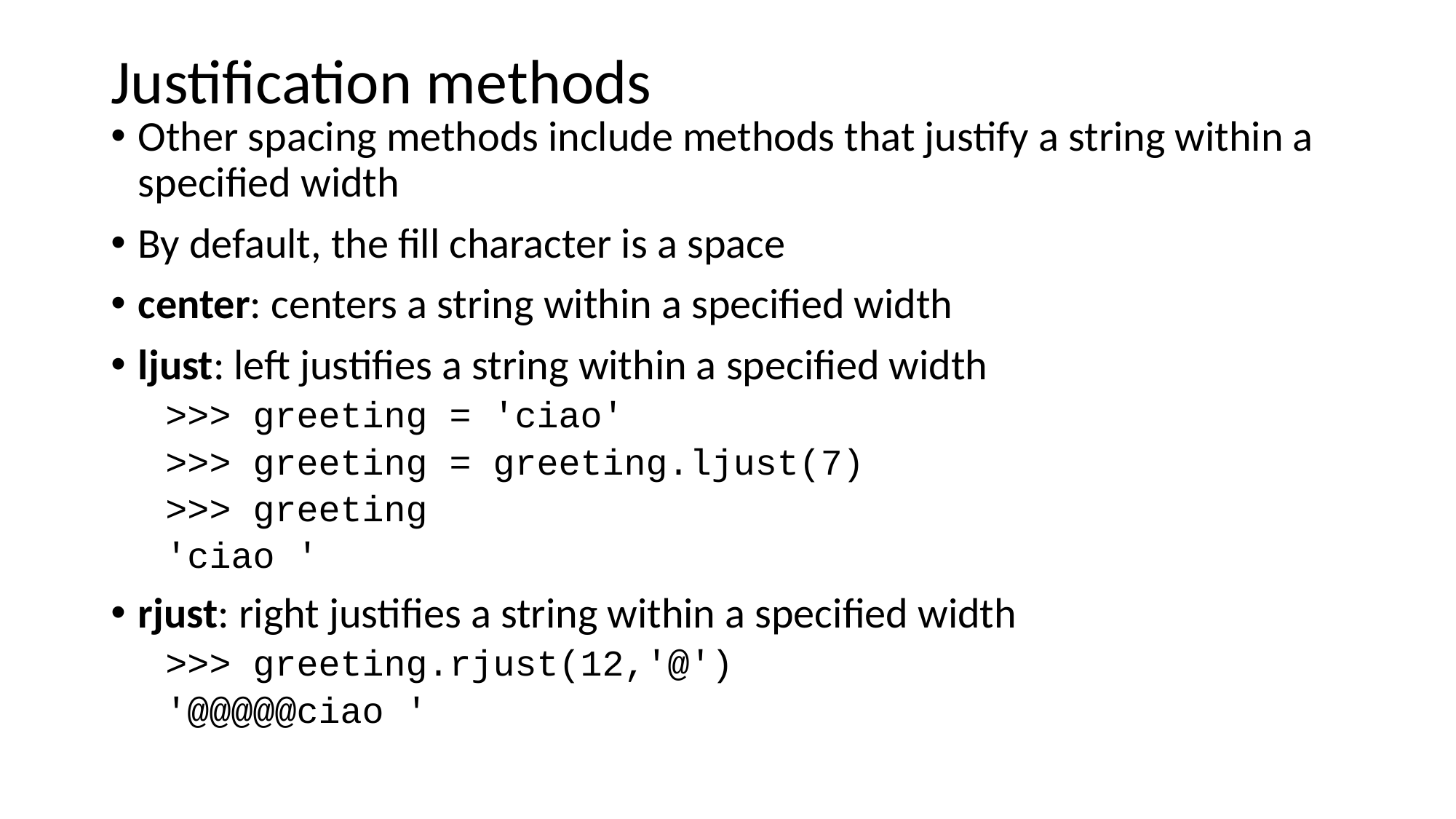

# Justification methods
Other spacing methods include methods that justify a string within a specified width
By default, the fill character is a space
center: centers a string within a specified width
ljust: left justifies a string within a specified width
>>> greeting = 'ciao'
>>> greeting = greeting.ljust(7)
>>> greeting
'ciao '
rjust: right justifies a string within a specified width
>>> greeting.rjust(12,'@')
'@@@@@ciao '